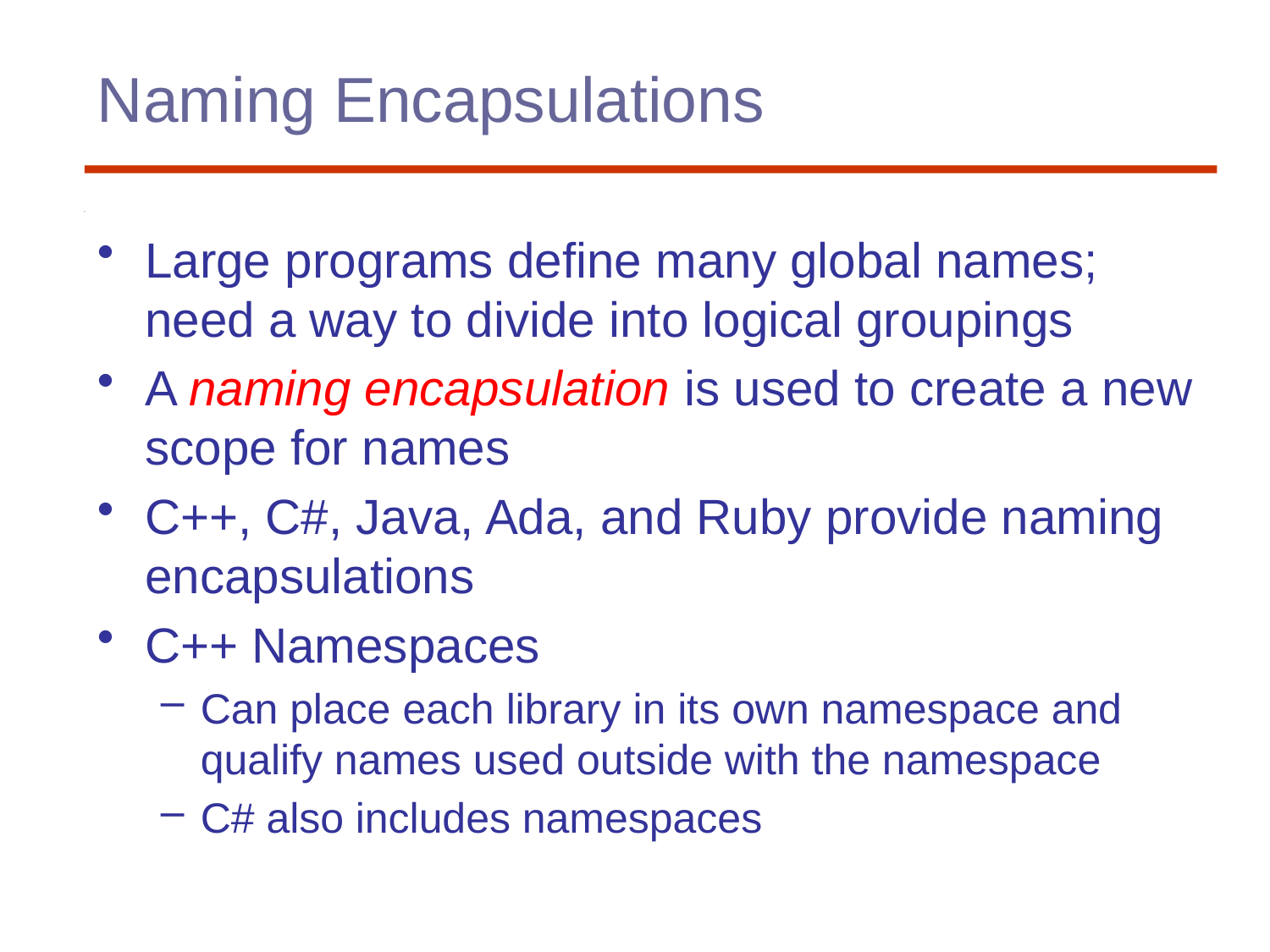

# Naming Encapsulations
Large programs define many global names; need a way to divide into logical groupings
A naming encapsulation is used to create a new scope for names
C++, C#, Java, Ada, and Ruby provide naming encapsulations
C++ Namespaces
Can place each library in its own namespace and qualify names used outside with the namespace
C# also includes namespaces